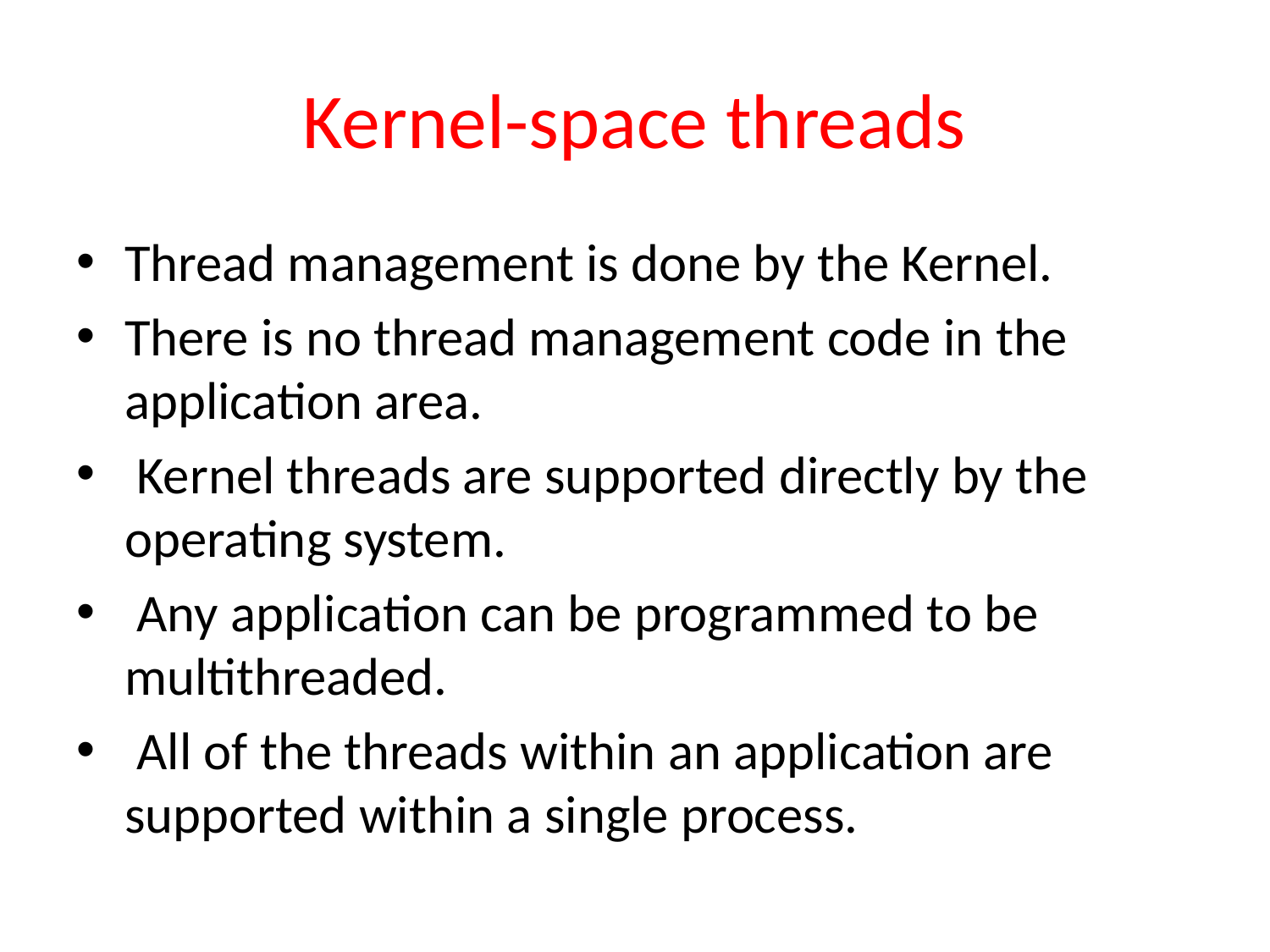

# Kernel-space threads
Thread management is done by the Kernel.
There is no thread management code in the application area.
 Kernel threads are supported directly by the operating system.
 Any application can be programmed to be multithreaded.
 All of the threads within an application are supported within a single process.